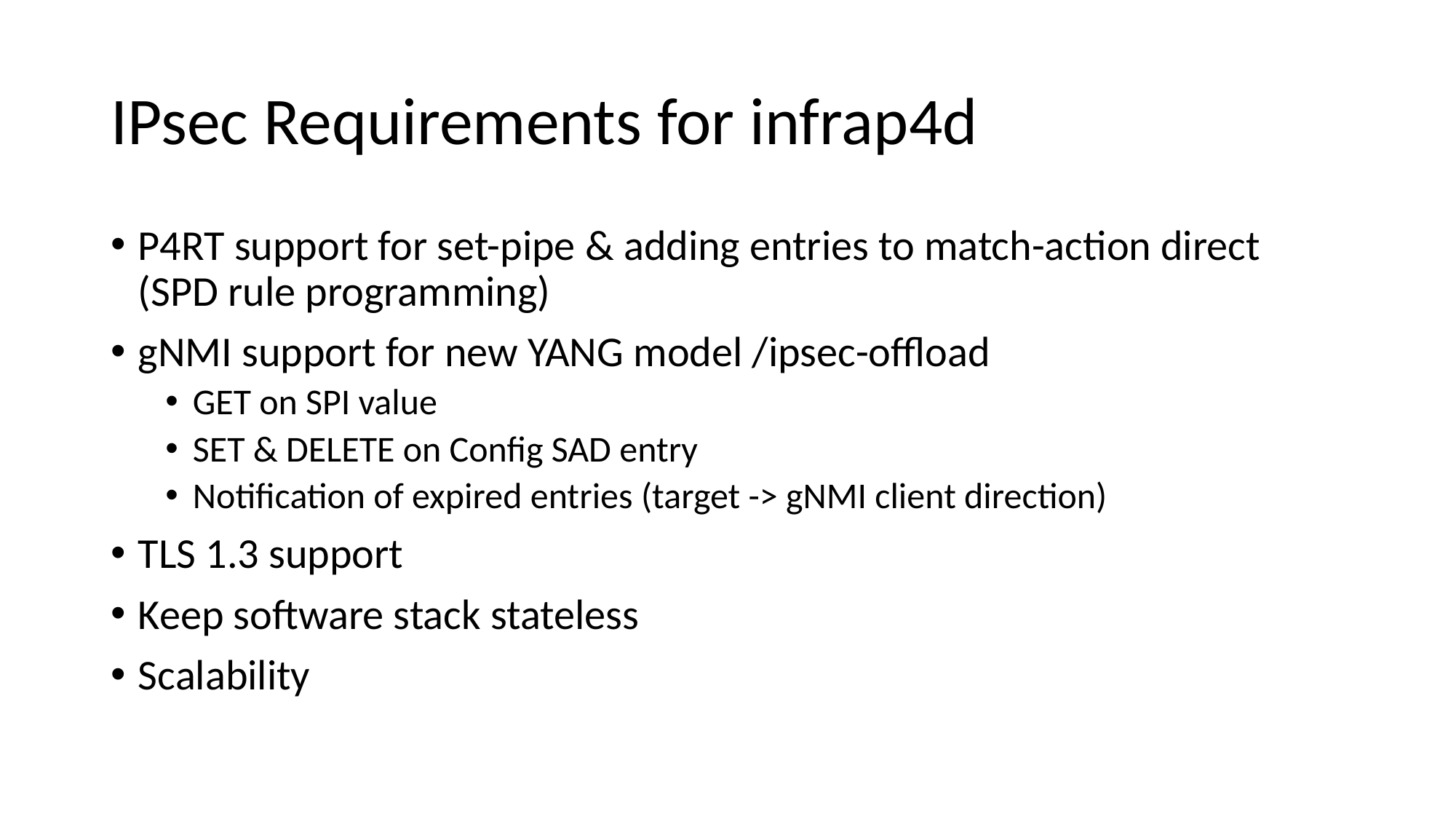

# IPsec Requirements for infrap4d
P4RT support for set-pipe & adding entries to match-action direct (SPD rule programming)
gNMI support for new YANG model /ipsec-offload
GET on SPI value
SET & DELETE on Config SAD entry
Notification of expired entries (target -> gNMI client direction)
TLS 1.3 support
Keep software stack stateless
Scalability